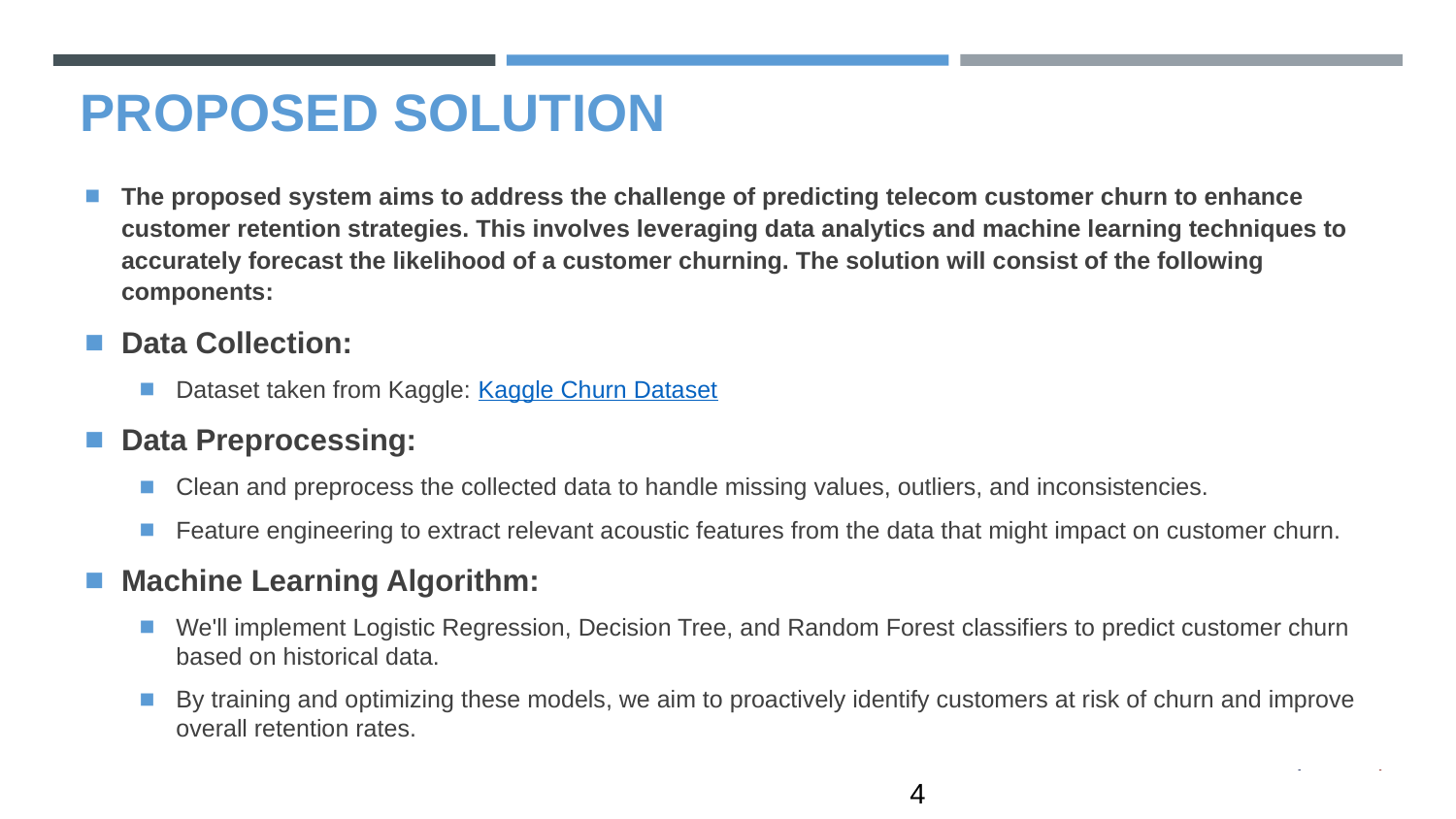

# PROPOSED SOLUTION

The proposed system aims to address the challenge of predicting telecom customer churn to enhance customer retention strategies. This involves leveraging data analytics and machine learning techniques to accurately forecast the likelihood of a customer churning. The solution will consist of the following components:
Data Collection:
Dataset taken from Kaggle: Kaggle Churn Dataset
Data Preprocessing:
Clean and preprocess the collected data to handle missing values, outliers, and inconsistencies.
Feature engineering to extract relevant acoustic features from the data that might impact on customer churn.
Machine Learning Algorithm:
We'll implement Logistic Regression, Decision Tree, and Random Forest classifiers to predict customer churn based on historical data.
By training and optimizing these models, we aim to proactively identify customers at risk of churn and improve overall retention rates.

                                                                                                       4